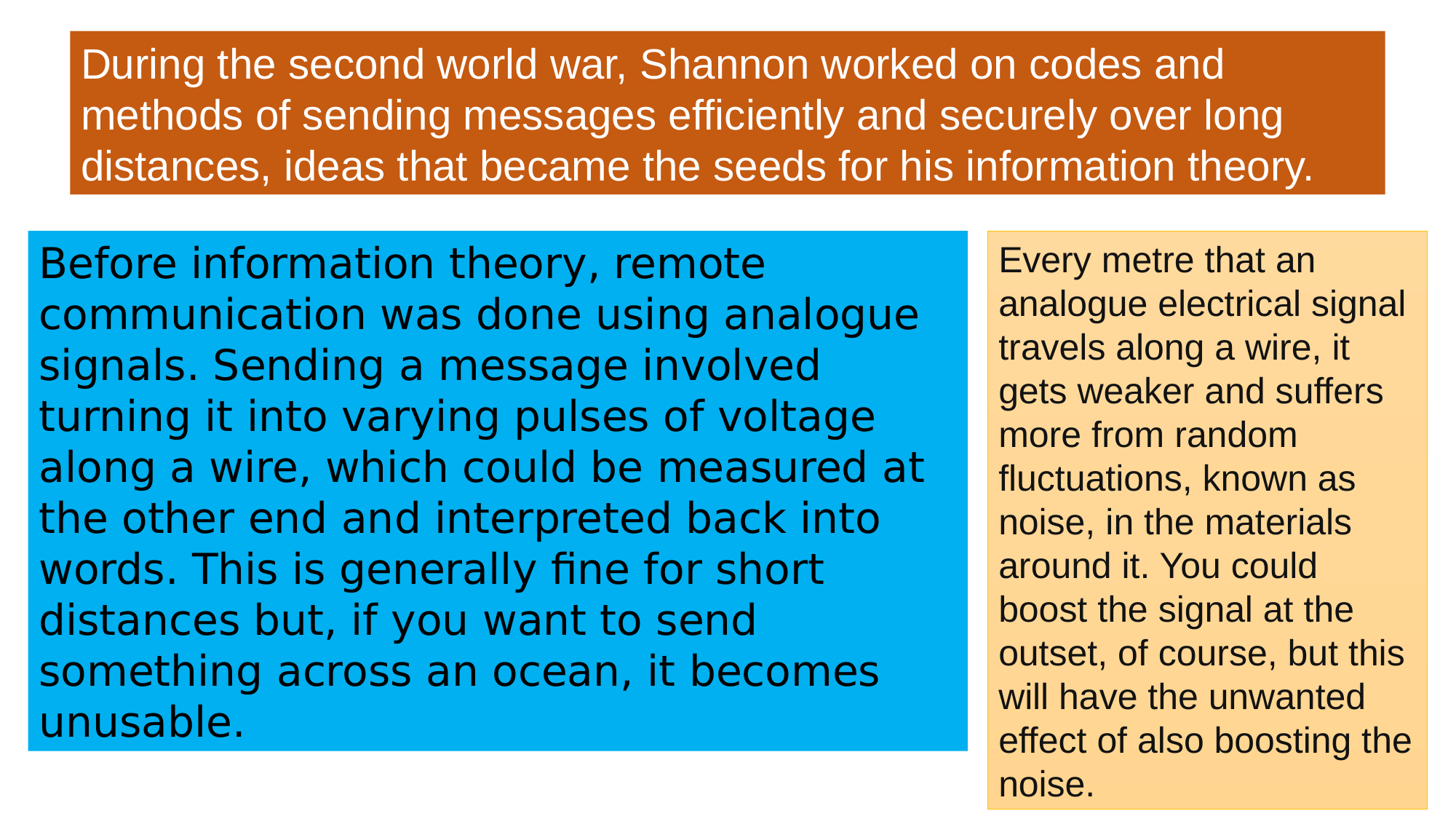

During the second world war, Shannon worked on codes and methods of sending messages efficiently and securely over long distances, ideas that became the seeds for his information theory.
Before information theory, remote communication was done using analogue signals. Sending a message involved turning it into varying pulses of voltage along a wire, which could be measured at the other end and interpreted back into words. This is generally fine for short distances but, if you want to send something across an ocean, it becomes unusable.
Every metre that an analogue electrical signal travels along a wire, it gets weaker and suffers more from random fluctuations, known as noise, in the materials around it. You could boost the signal at the outset, of course, but this will have the unwanted effect of also boosting the noise.